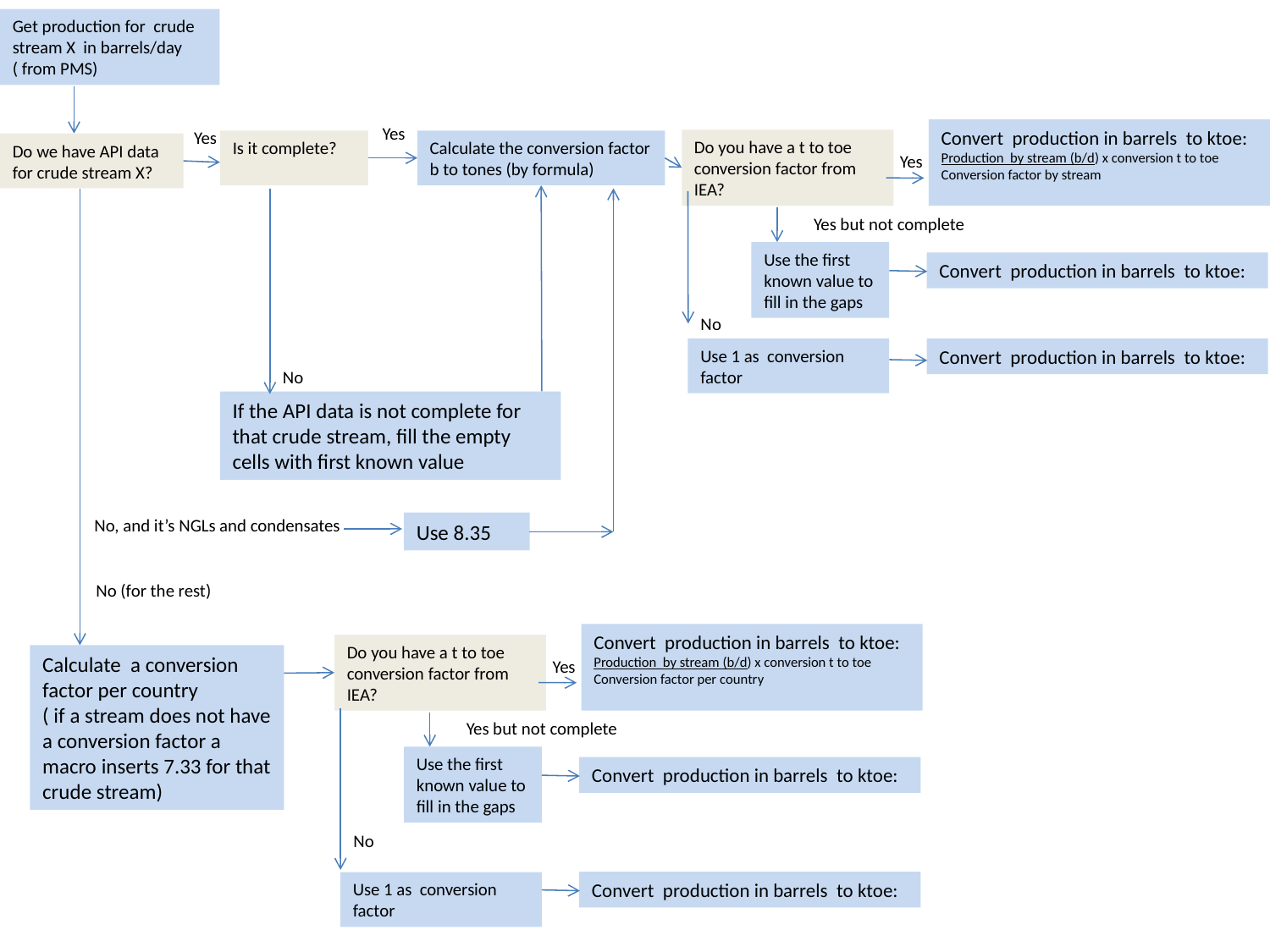

Get production for  crude stream X  in barrels/day
( from PMS)
Yes
Convert  production in barrels  to ktoe:
Production  by stream (b/d) x conversion t to toe
Conversion factor by stream

Yes
Do you have a t to toe conversion factor from IEA?
Calculate the conversion factor b to tones (by formula)
Is it complete?

Do we have API data for crude stream X?
Yes
Yes but not complete
Use the first known value to fill in the gaps
Convert  production in barrels  to ktoe:
No
Use 1 as  conversion factor
Convert  production in barrels  to ktoe:
No
If the API data is not complete for that crude stream, fill the empty cells with first known value
No, and it’s NGLs and condensates
Use 8.35
No (for the rest)
Convert  production in barrels  to ktoe:
Production  by stream (b/d) x conversion t to toe
Conversion factor per country

Do you have a t to toe conversion factor from IEA?
Calculate  a conversion factor per country
( if a stream does not have a conversion factor a macro inserts 7.33 for that crude stream)
Yes
Yes but not complete
Use the first known value to fill in the gaps
Convert  production in barrels  to ktoe:
No
Convert  production in barrels  to ktoe:
Use 1 as  conversion factor